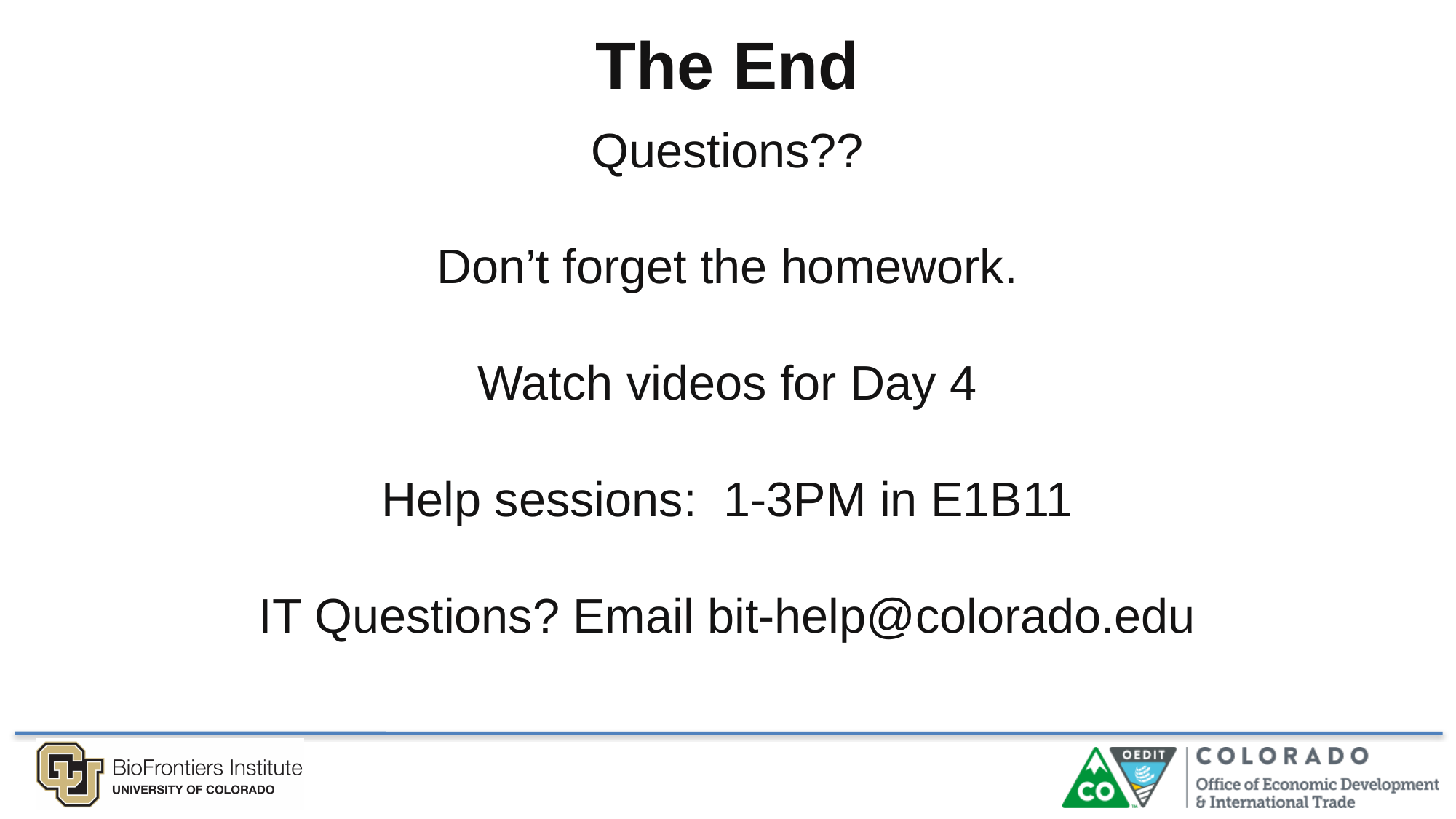

The End
Questions??

Don’t forget the homework.

Watch videos for Day 4

Help sessions:  1-3PM in E1B11

IT Questions? Email bit-help@colorado.edu